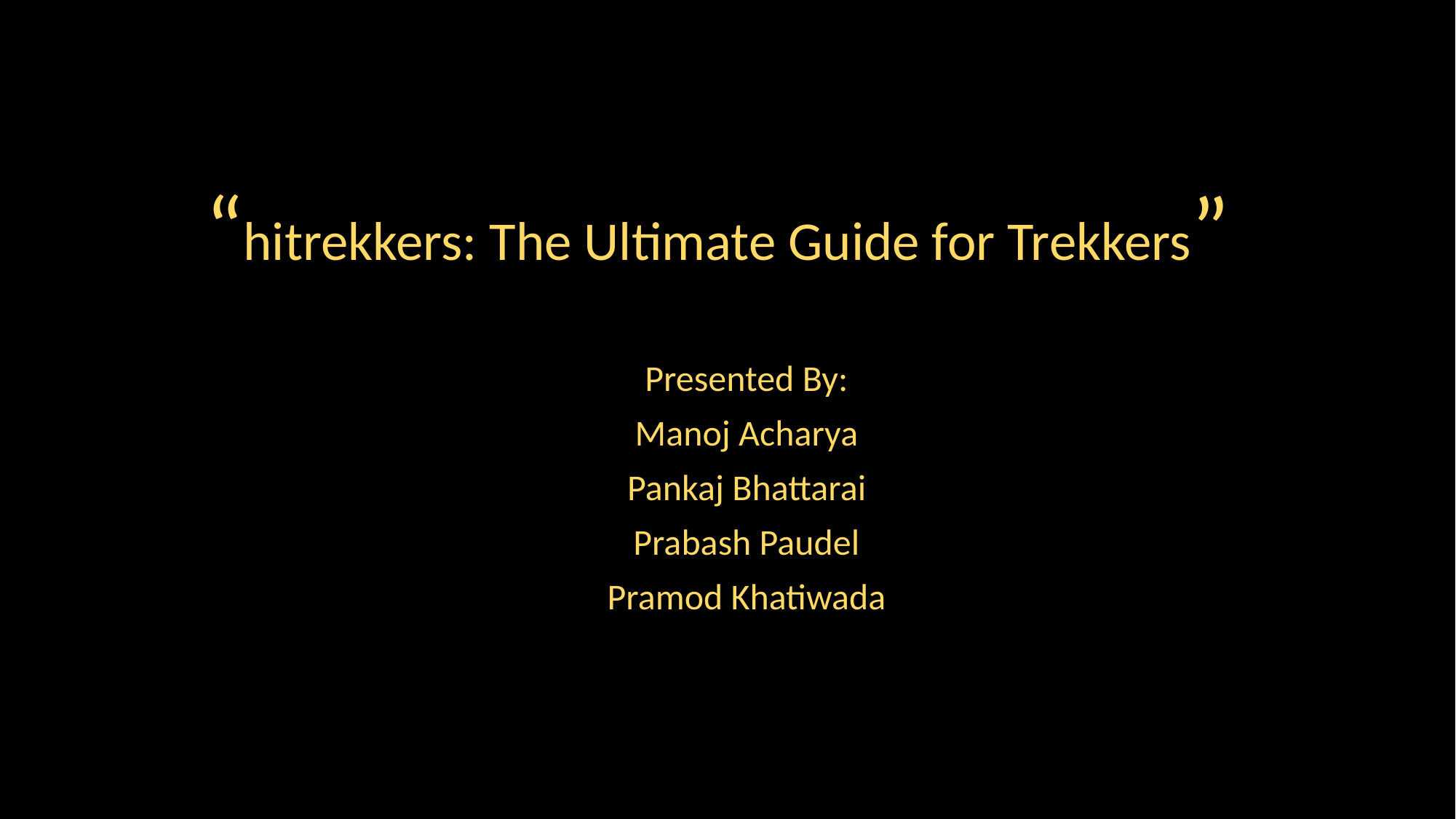

# “hitrekkers: The Ultimate Guide for Trekkers”
Presented By:
Manoj Acharya
Pankaj Bhattarai
Prabash Paudel
Pramod Khatiwada